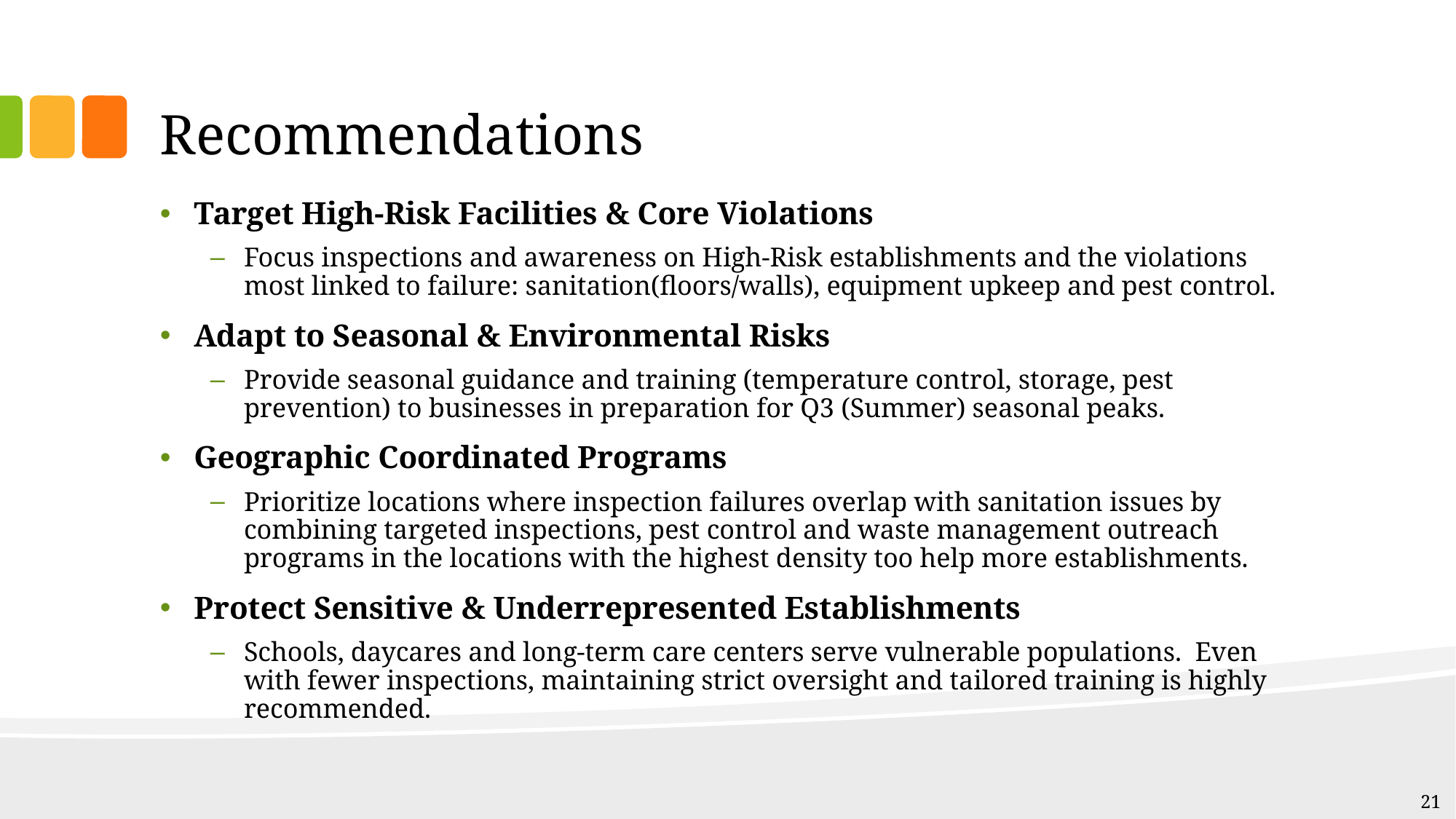

# Recommendations
Target High-Risk Facilities & Core Violations
Focus inspections and awareness on High-Risk establishments and the violations most linked to failure: sanitation(floors/walls), equipment upkeep and pest control.
Adapt to Seasonal & Environmental Risks
Provide seasonal guidance and training (temperature control, storage, pest prevention) to businesses in preparation for Q3 (Summer) seasonal peaks.
Geographic Coordinated Programs
Prioritize locations where inspection failures overlap with sanitation issues by combining targeted inspections, pest control and waste management outreach programs in the locations with the highest density too help more establishments.
Protect Sensitive & Underrepresented Establishments
Schools, daycares and long-term care centers serve vulnerable populations.  Even with fewer inspections, maintaining strict oversight and tailored training is highly recommended.

21